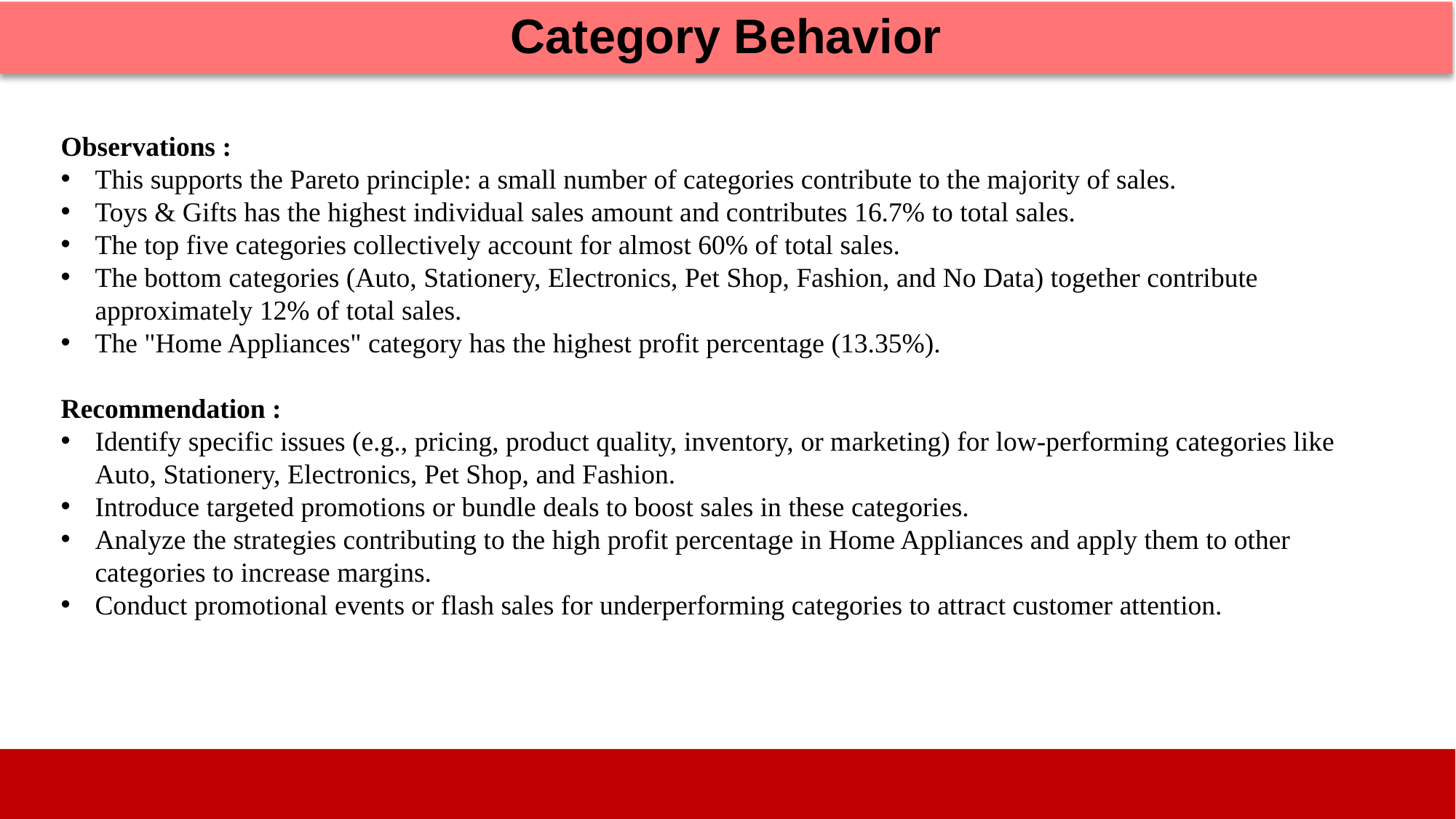

Category Behavior
Observations :
This supports the Pareto principle: a small number of categories contribute to the majority of sales.
Toys & Gifts has the highest individual sales amount and contributes 16.7% to total sales.
The top five categories collectively account for almost 60% of total sales.
The bottom categories (Auto, Stationery, Electronics, Pet Shop, Fashion, and No Data) together contribute approximately 12% of total sales.
The "Home Appliances" category has the highest profit percentage (13.35%).

Recommendation :
Identify specific issues (e.g., pricing, product quality, inventory, or marketing) for low-performing categories like Auto, Stationery, Electronics, Pet Shop, and Fashion.
Introduce targeted promotions or bundle deals to boost sales in these categories.
Analyze the strategies contributing to the high profit percentage in Home Appliances and apply them to other categories to increase margins.
Conduct promotional events or flash sales for underperforming categories to attract customer attention.

Image source: icons8`